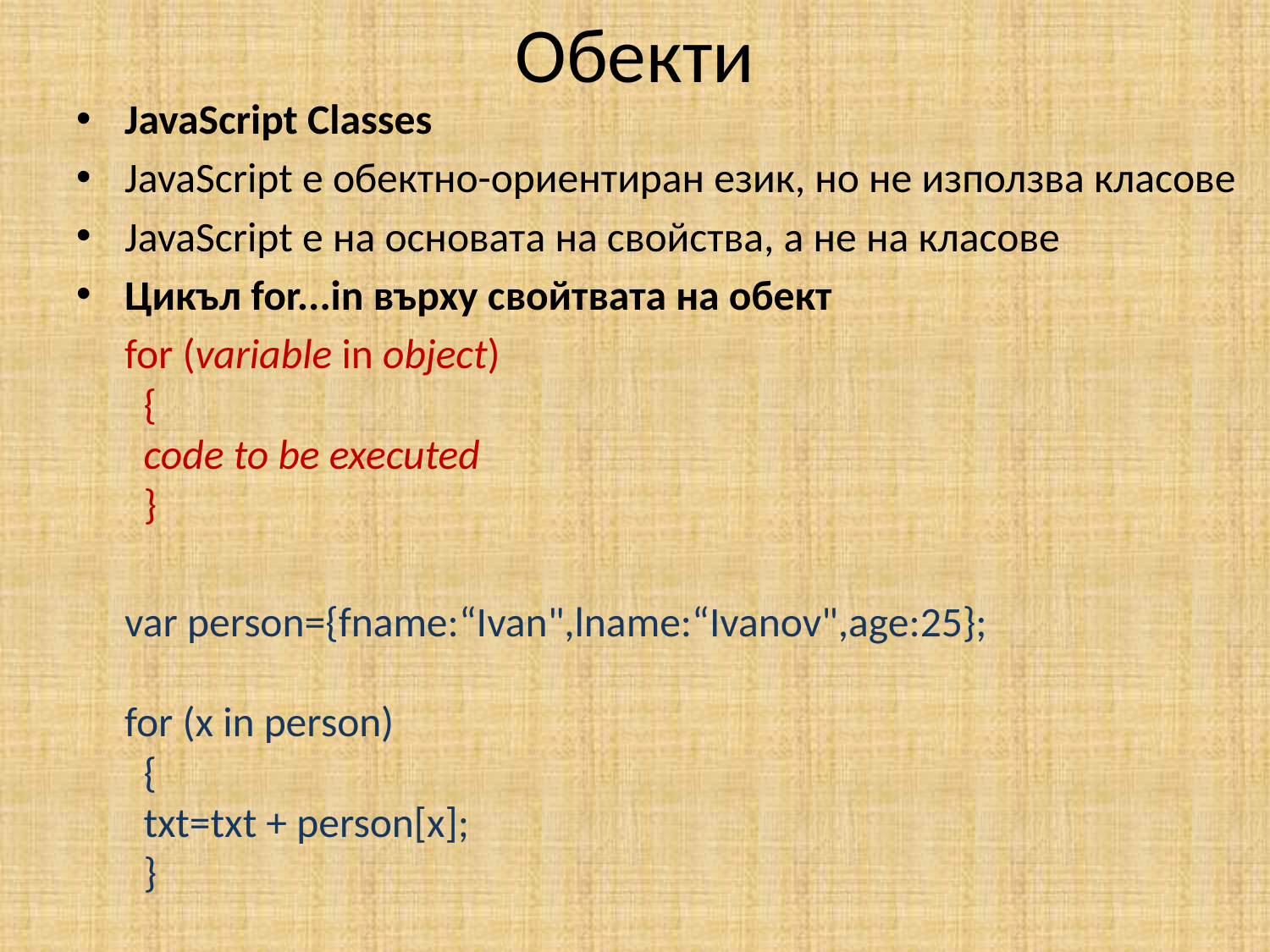

# Обекти
JavaScript Classes
JavaScript е обектно-ориентиран език, но не използва класове
JavaScript е на основата на свойства, а не на класове
Цикъл for...in върху свойтвата на обект
	for (variable in object)
  {
  code to be executed
  }

	var person={fname:“Ivan",lname:“Ivanov",age:25};
for (x in person)
  {
  txt=txt + person[x];
  }